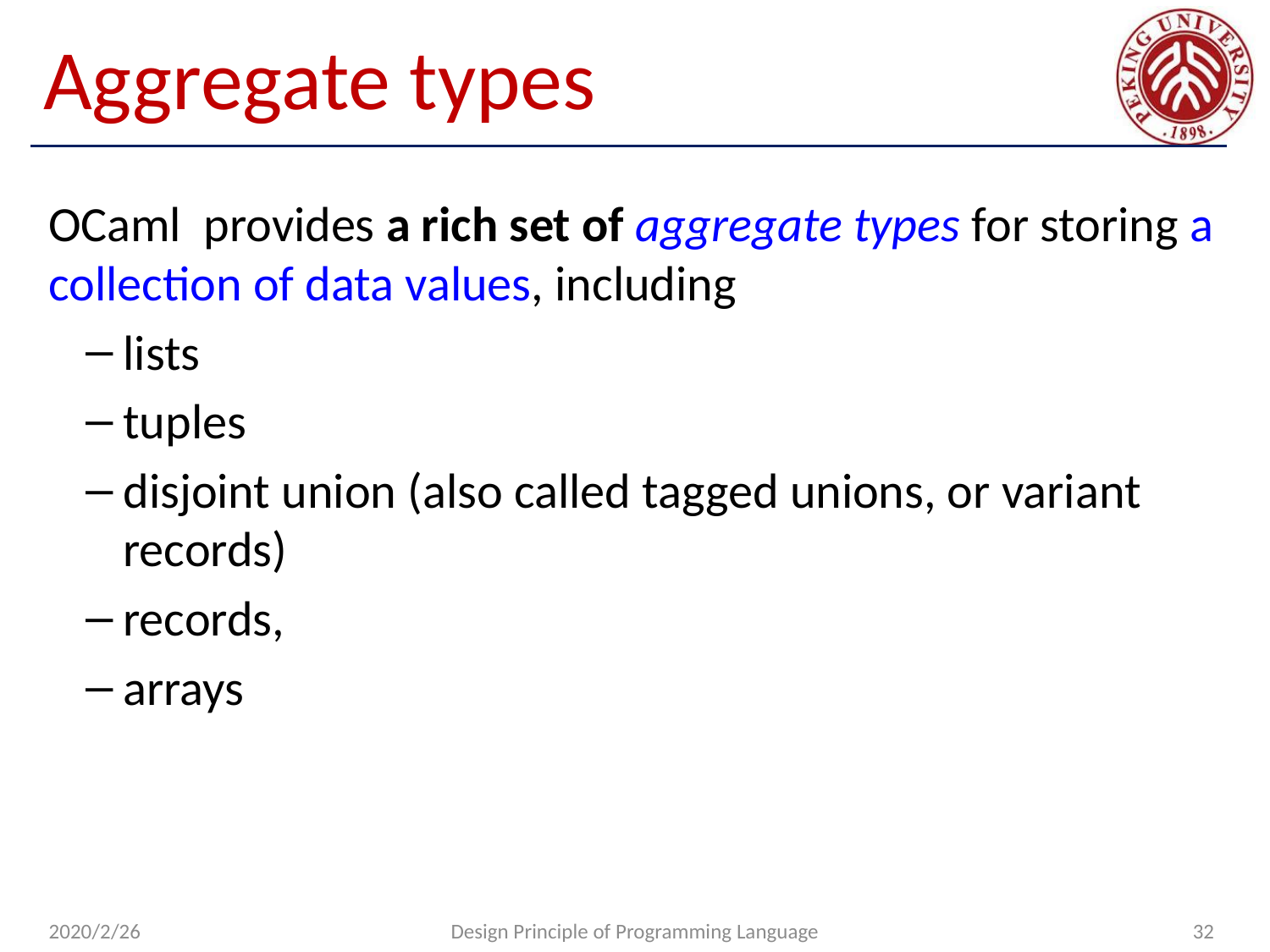

# Aggregate types
OCaml  provides a rich set of aggregate types for storing a collection of data values, including
lists
tuples
disjoint union (also called tagged unions, or variant records)
records,
arrays
2020/2/26
Design Principle of Programming Language
32